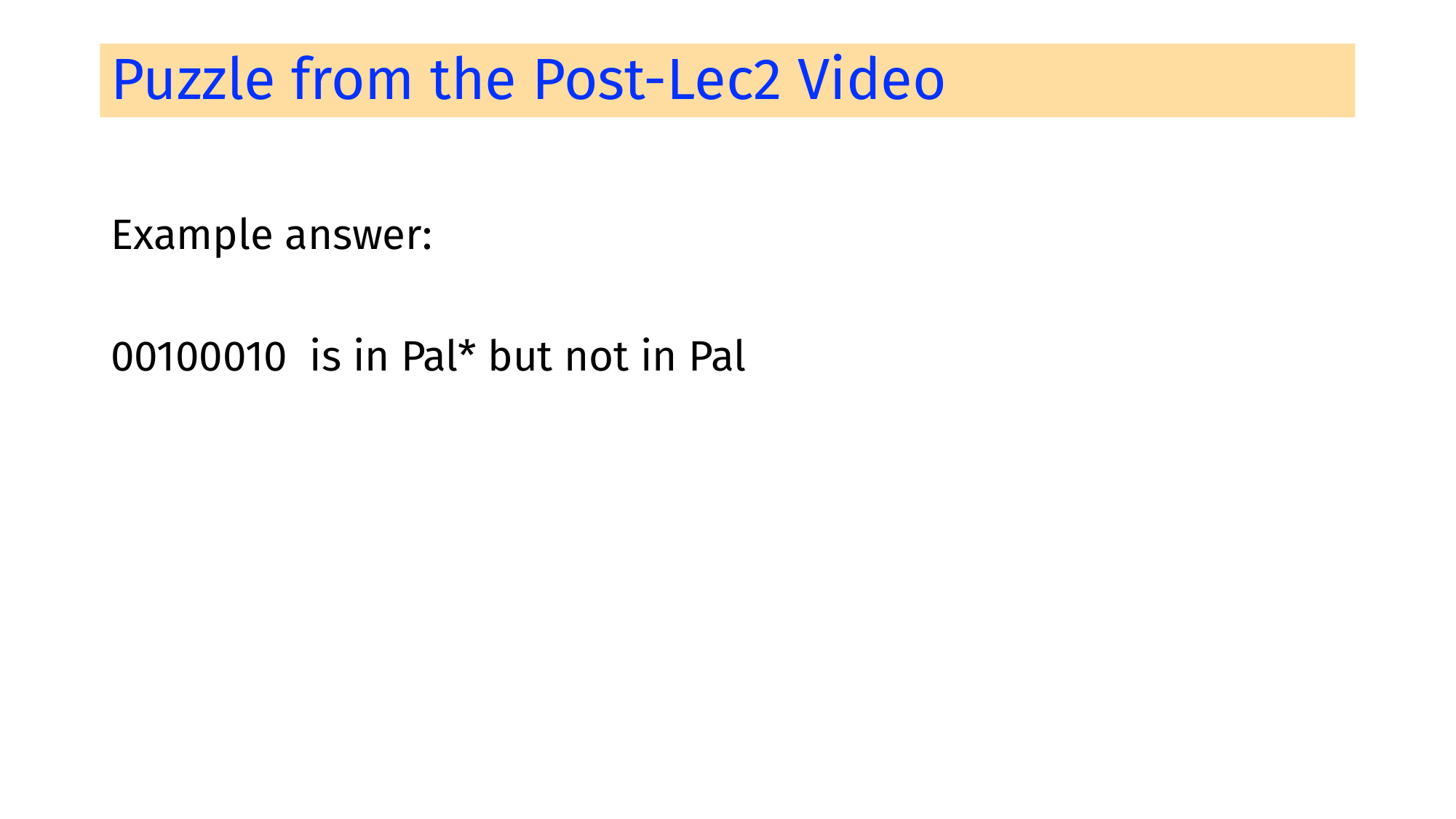

# Puzzle from the Post-Lec2 Video

Example answer:

00100010  is in Pal* but not in Pal